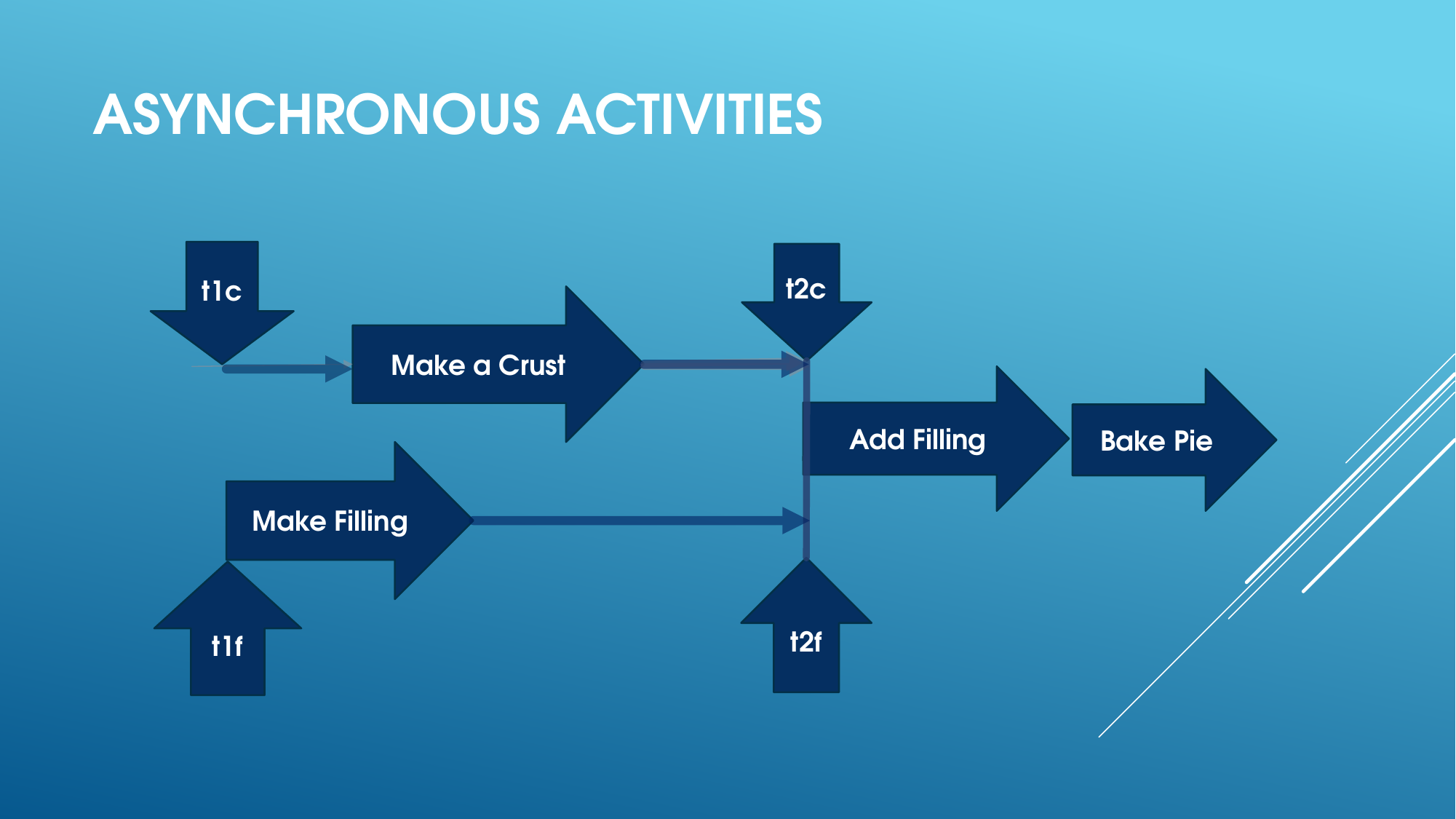

# Asynchronous activities

t1c
t2c
Make a Crust
Add Filling
Bake Pie
Make Filling

t2f
t1f